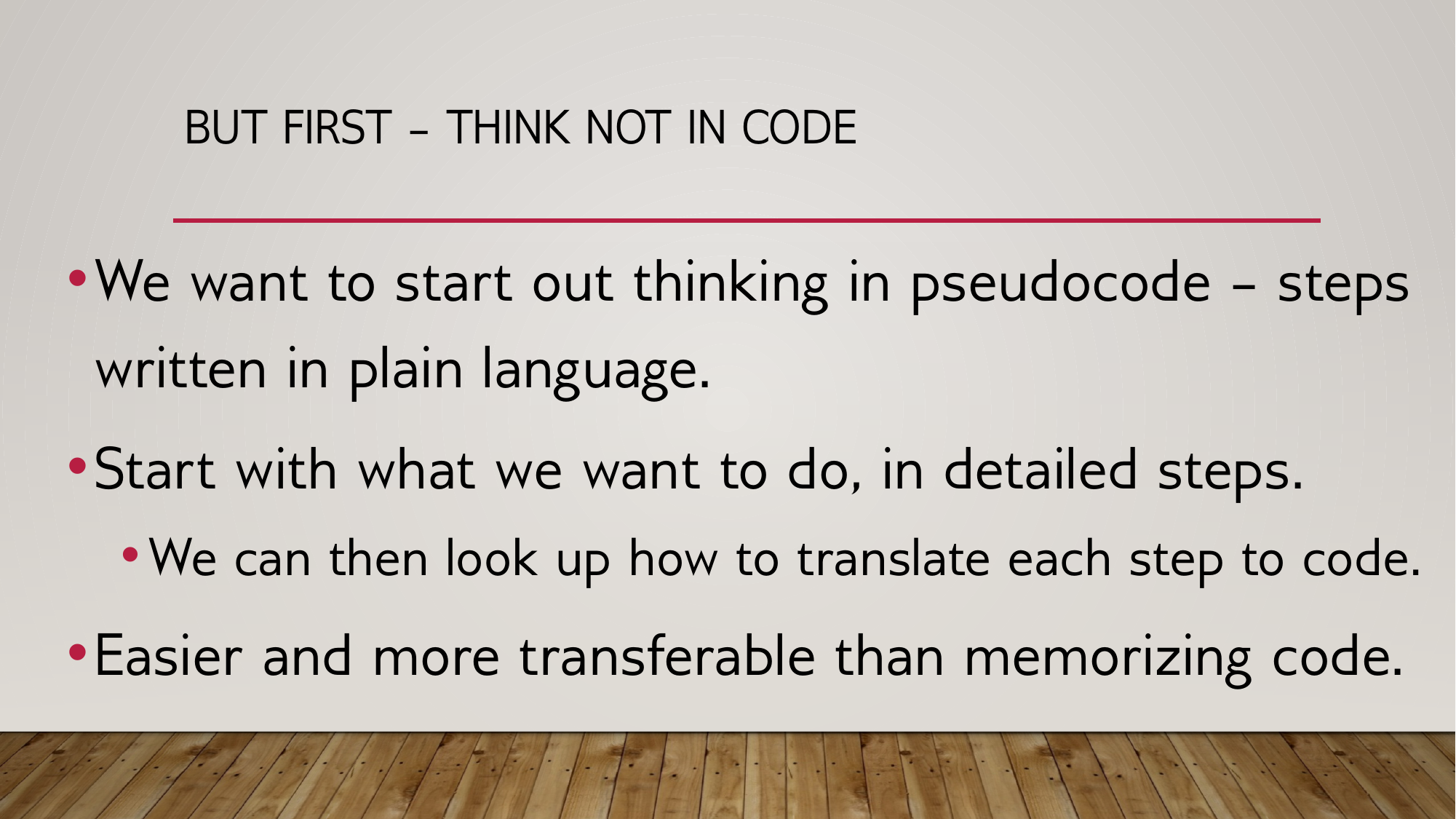

# But First – Think Not in Code
We want to start out thinking in pseudocode – steps written in plain language.
Start with what we want to do, in detailed steps.
We can then look up how to translate each step to code.
Easier and more transferable than memorizing code.